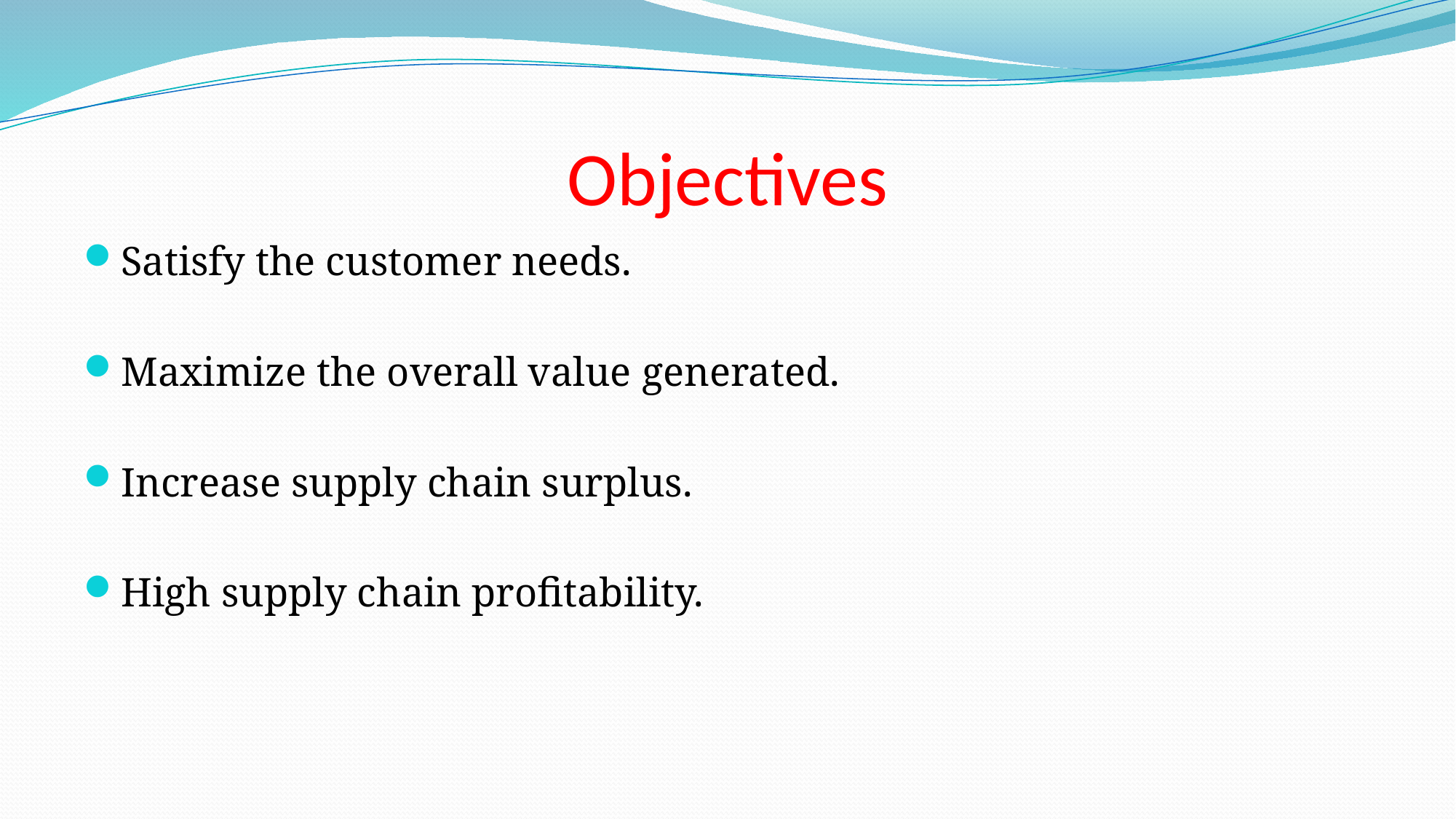

# Objectives
Satisfy the customer needs.

Maximize the overall value generated.

Increase supply chain surplus.

High supply chain profitability.